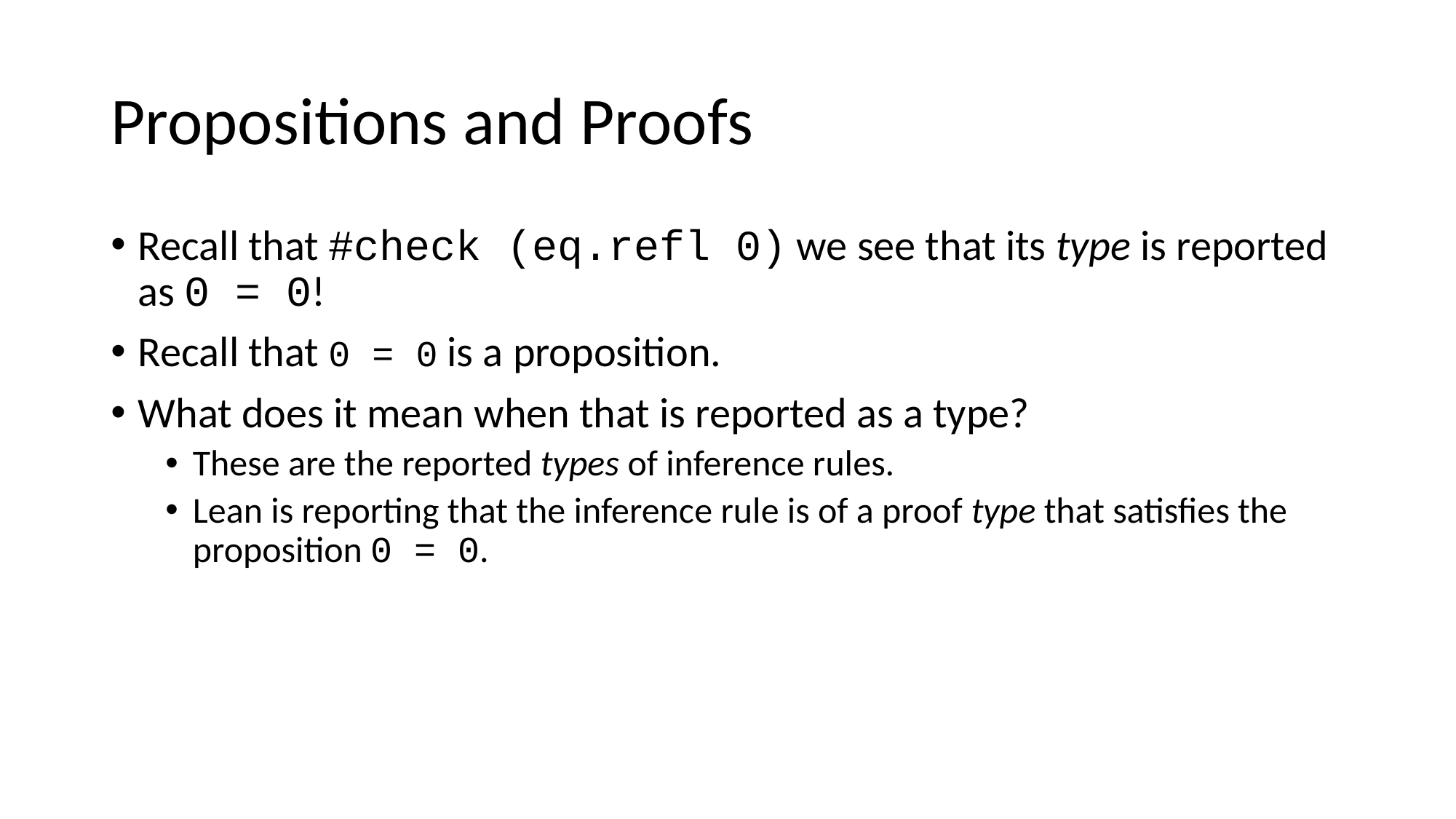

# Propositions and Proofs
Recall that #check (eq.refl 0) we see that its type is reported as 0 = 0!
Recall that 0 = 0 is a proposition.
What does it mean when that is reported as a type?
These are the reported types of inference rules.
Lean is reporting that the inference rule is of a proof type that satisfies the proposition 0 = 0.